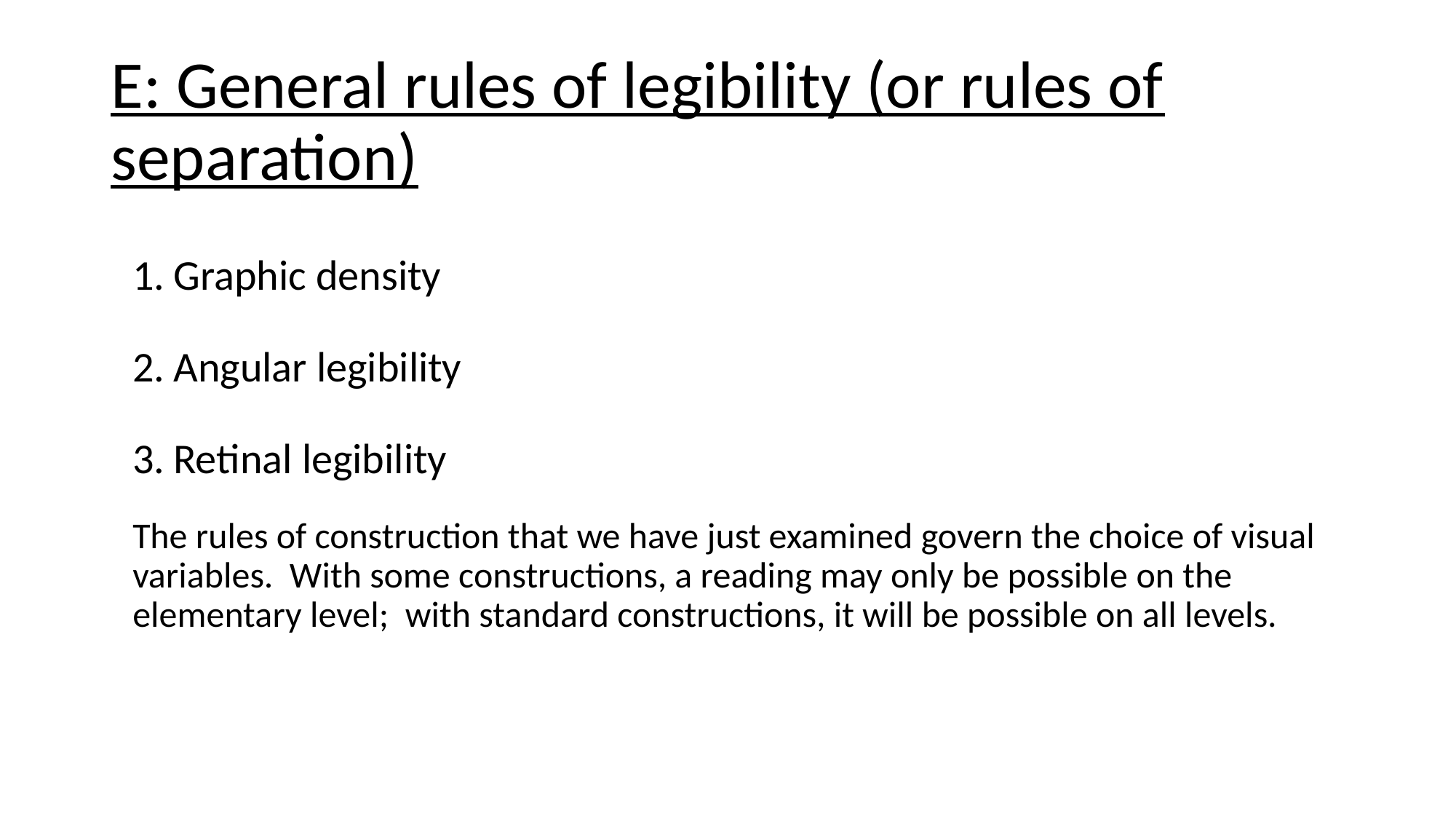

# E: General rules of legibility (or rules of separation)
Graphic density
Angular legibility
Retinal legibility

The rules of construction that we have just examined govern the choice of visual variables.  With some constructions, a reading may only be possible on the elementary level;  with standard constructions, it will be possible on all levels.